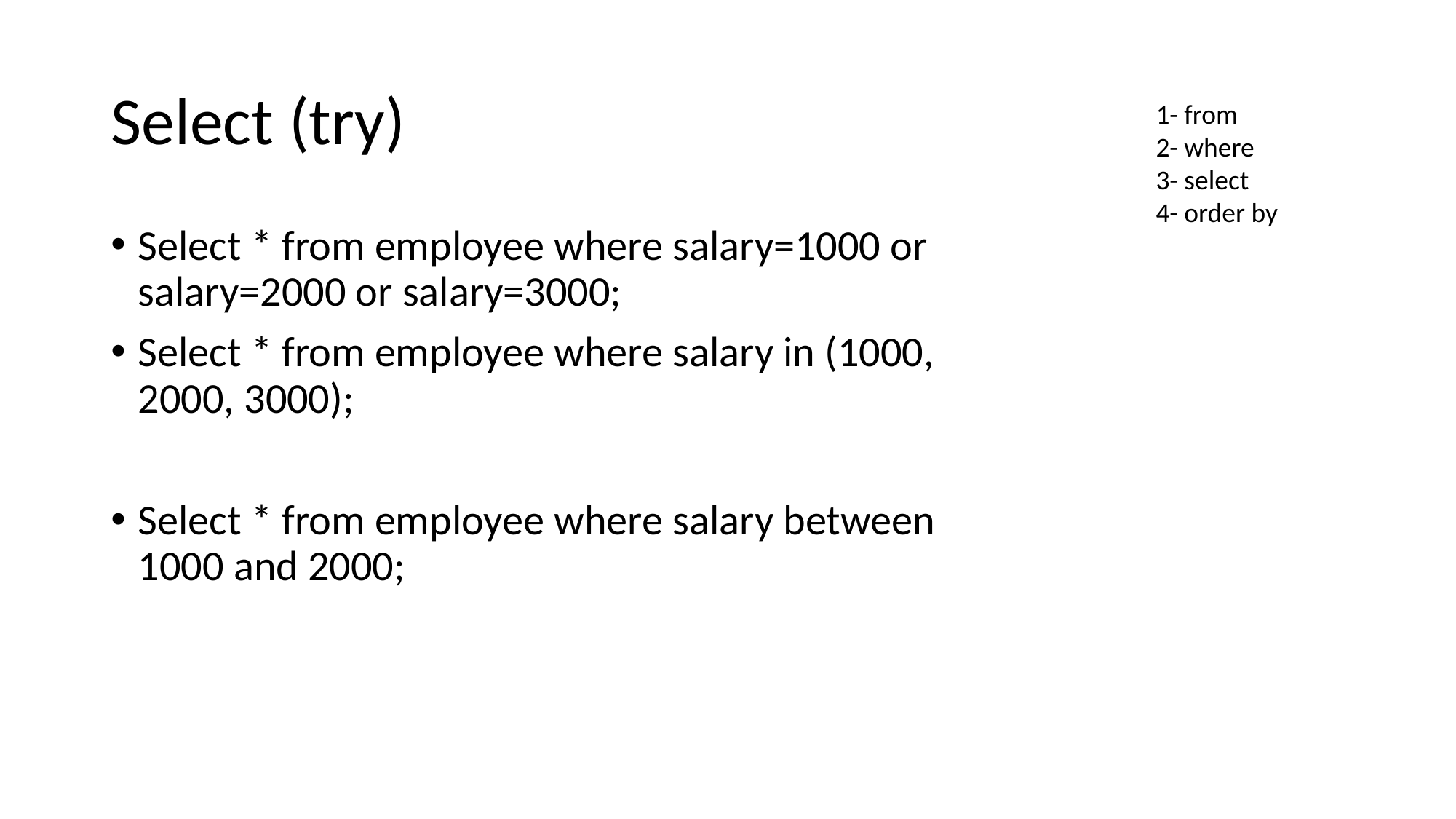

# Select (try)
1- from
2- where
3- select
4- order by
Select * from employee where salary=1000 or salary=2000 or salary=3000;
Select * from employee where salary in (1000, 2000, 3000);

Select * from employee where salary between 1000 and 2000;